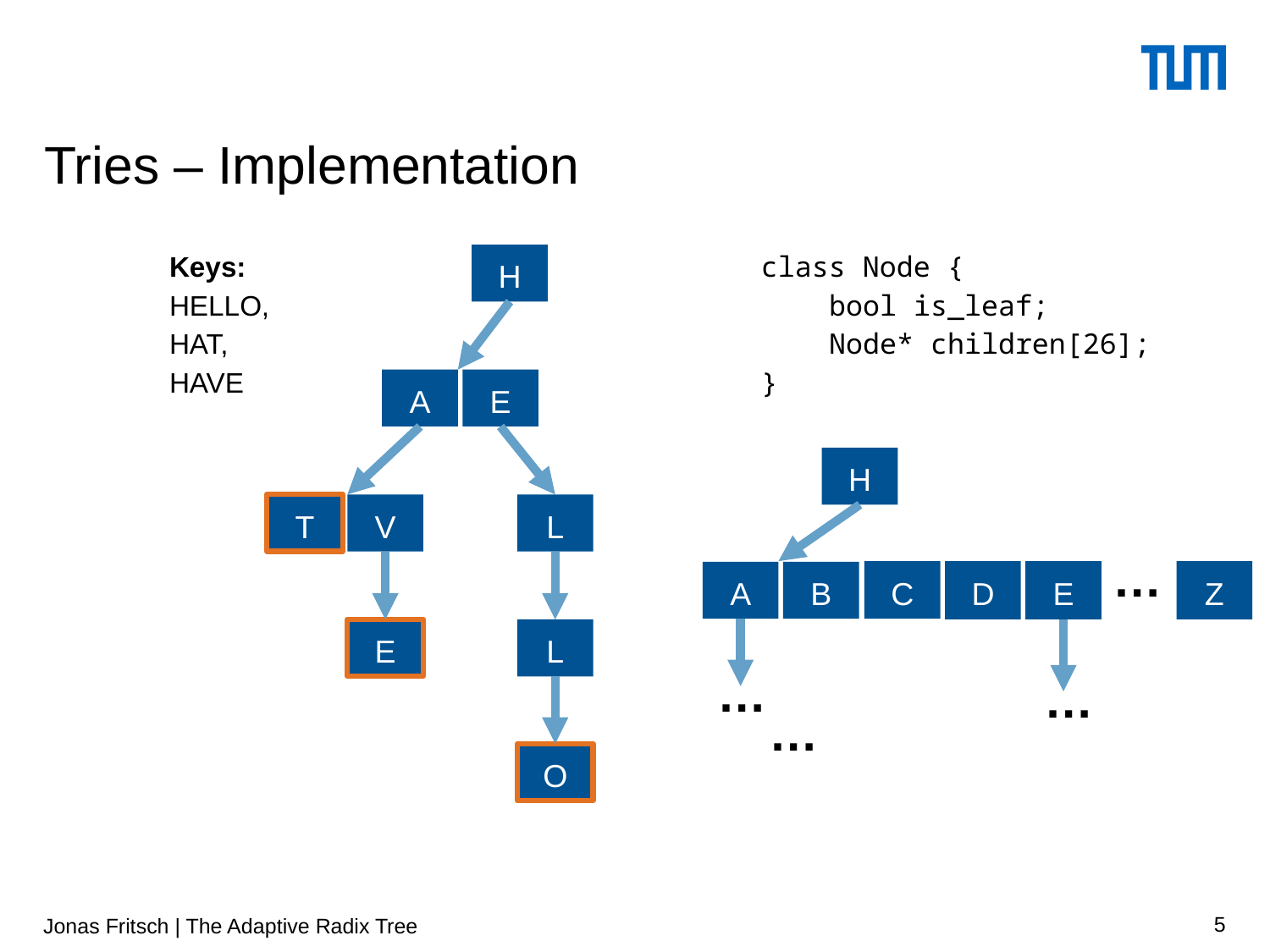

# Tries – Implementation
Keys:
HELLO,
HAT,
HAVE
H
class Node {
    bool is_leaf;
    Node* children[26];
}
A
E
H
T
V
L
…
C
D
E
Z
A
B
E
L
…
…
…
O
Jonas Fritsch | The Adaptive Radix Tree
5